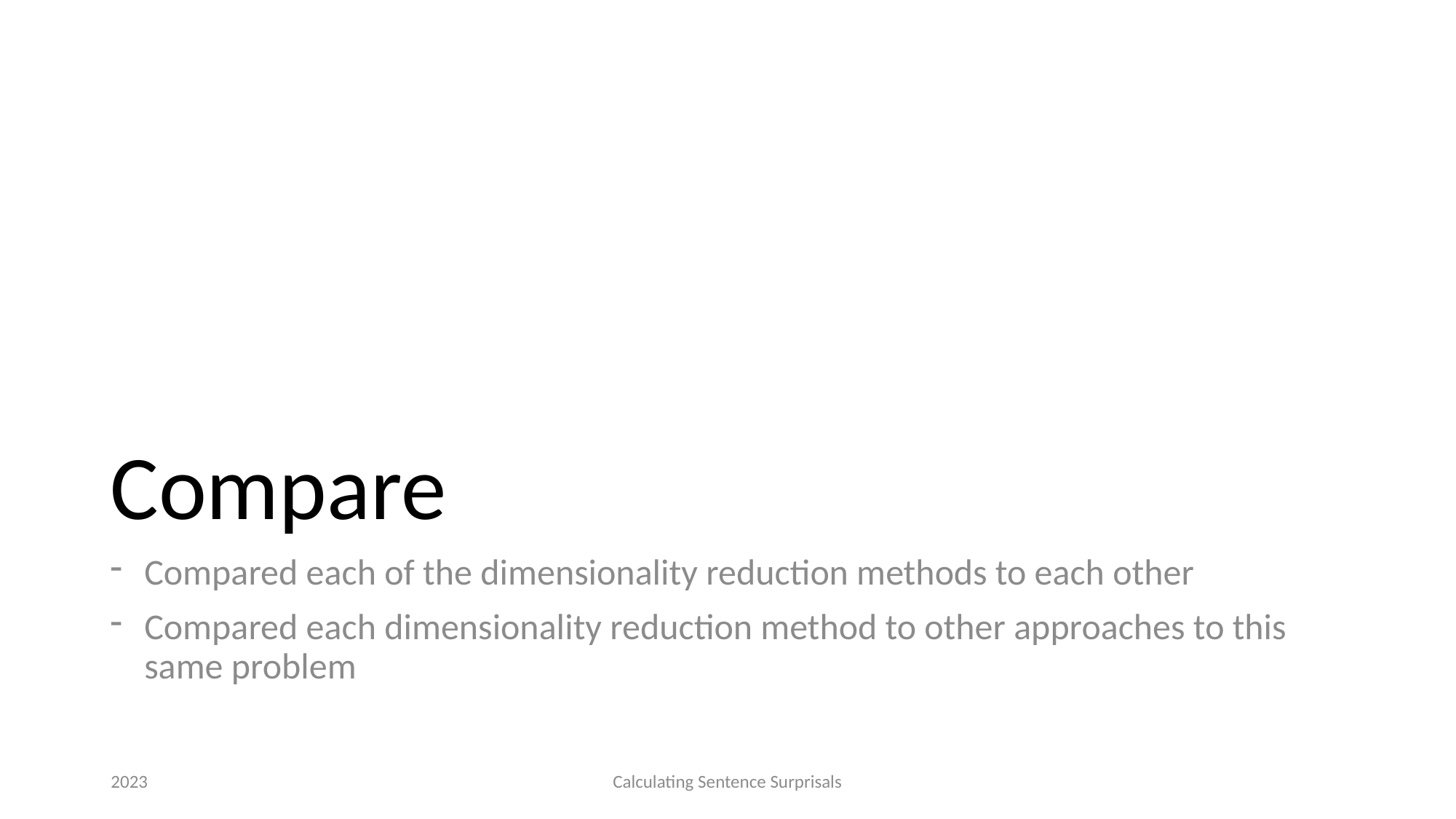

# Compare
Compared each of the dimensionality reduction methods to each other
Compared each dimensionality reduction method to other approaches to this same problem
2023
Calculating Sentence Surprisals
16